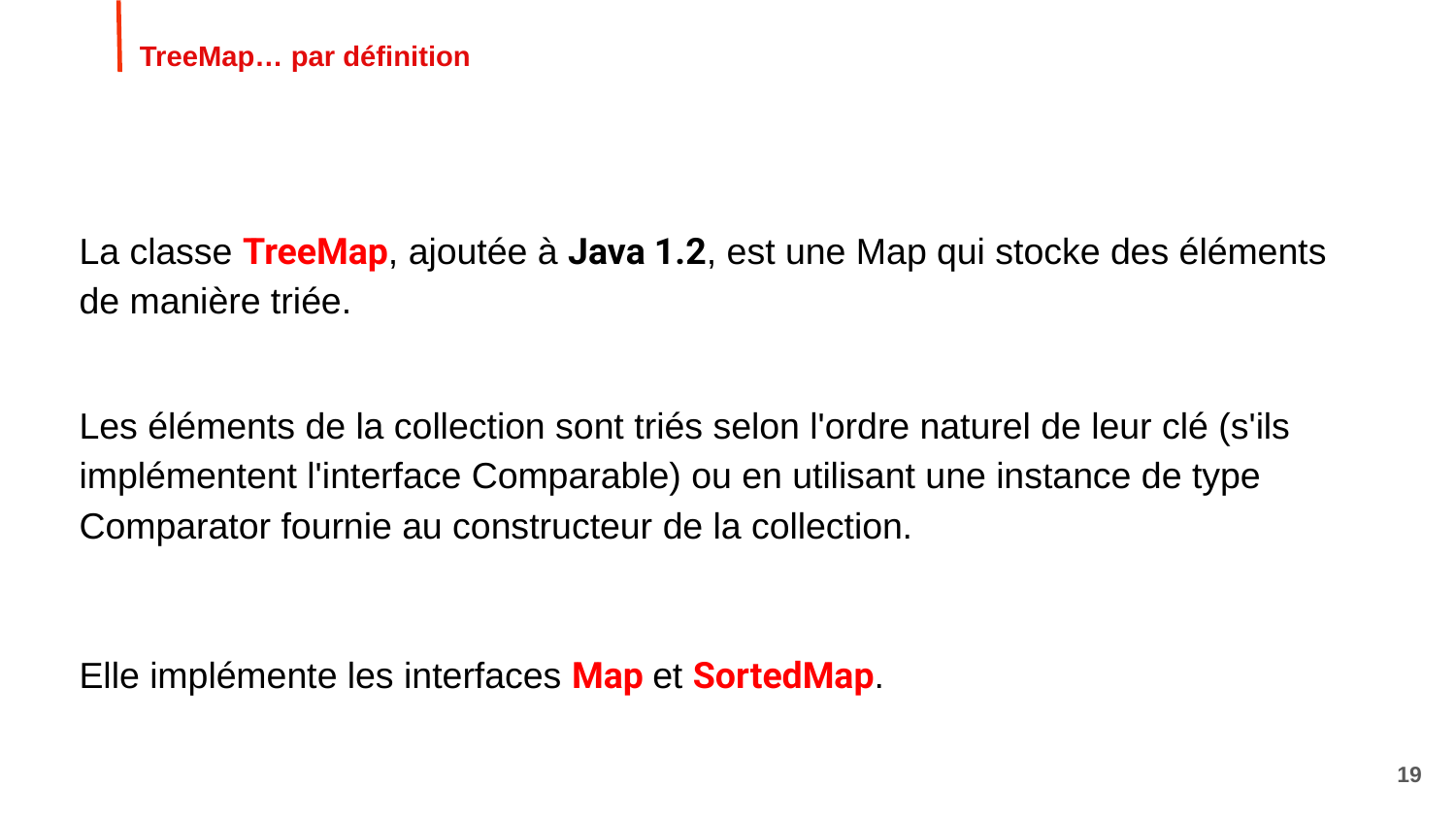

TreeMap… par définition
La classe TreeMap, ajoutée à Java 1.2, est une Map qui stocke des éléments de manière triée.

Les éléments de la collection sont triés selon l'ordre naturel de leur clé (s'ils implémentent l'interface Comparable) ou en utilisant une instance de type Comparator fournie au constructeur de la collection.

Elle implémente les interfaces Map et SortedMap.

19